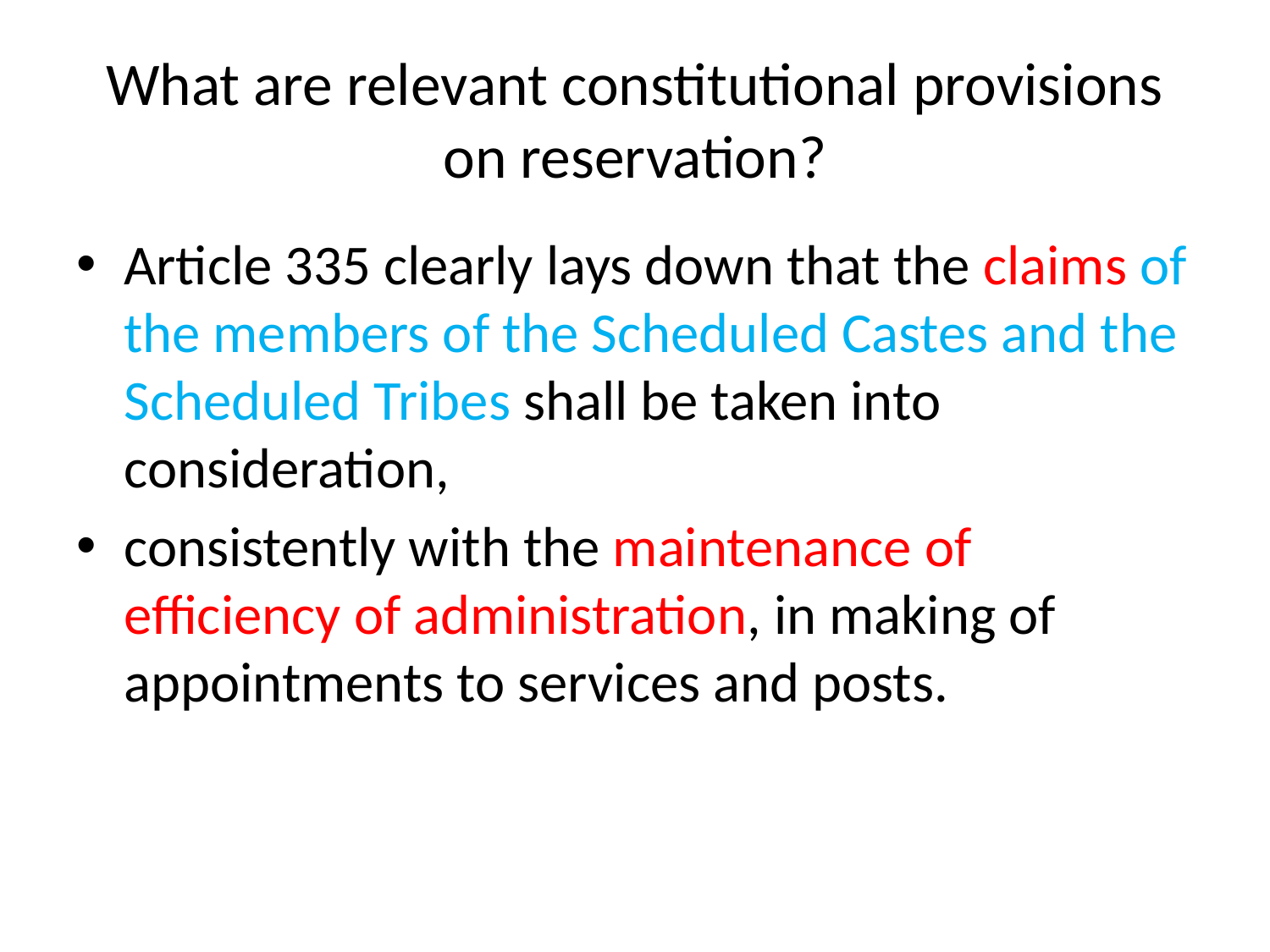

# What are relevant constitutional provisions on reservation?
Article 335 clearly lays down that the claims of the members of the Scheduled Castes and the Scheduled Tribes shall be taken into consideration,
consistently with the maintenance of efficiency of administration, in making of appointments to services and posts.